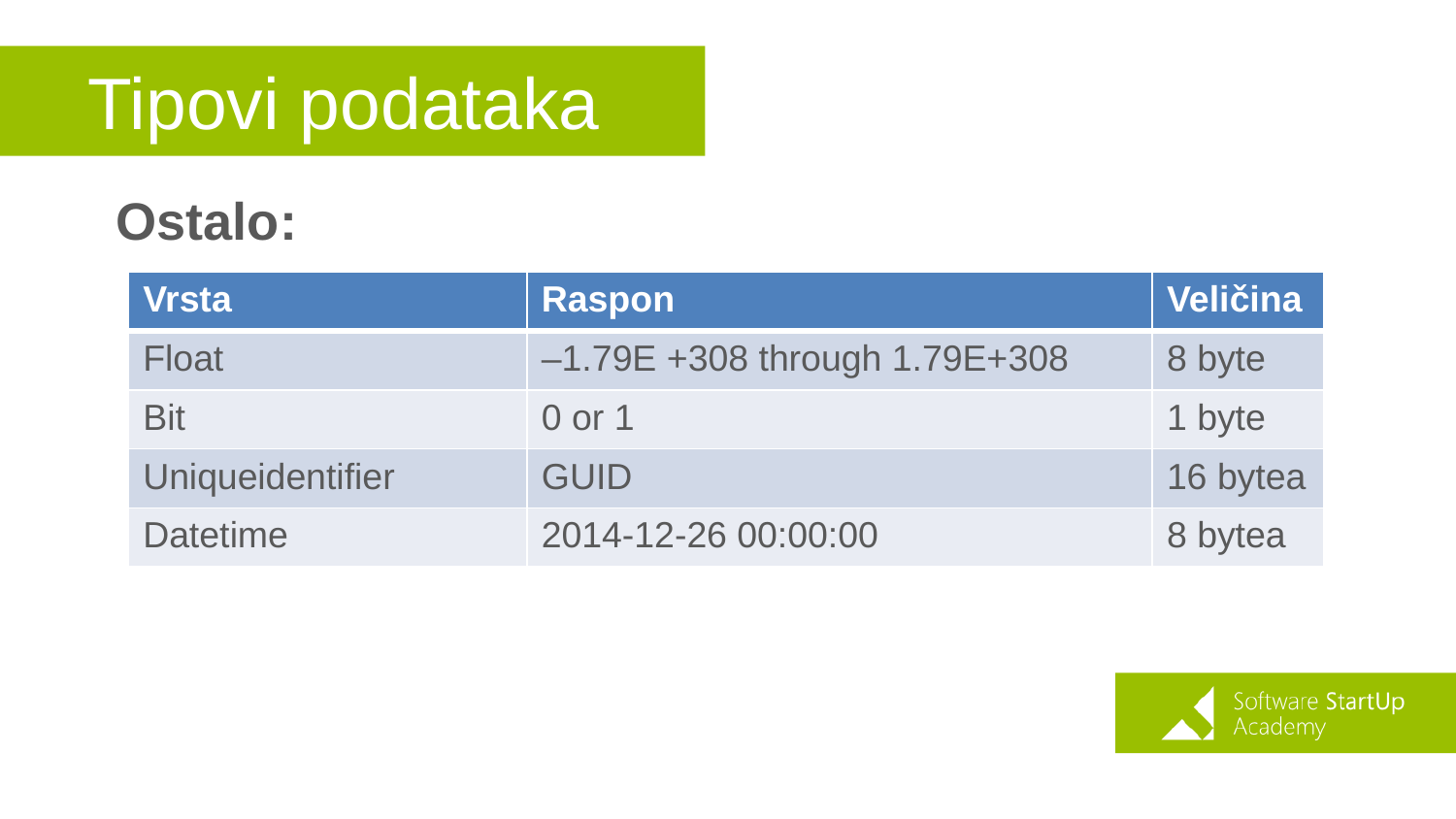

# Tipovi podataka
Ostalo:

| Vrsta | Raspon | Veličina |
| --- | --- | --- |
| Float | –1.79E +308 through 1.79E+308 | 8 byte |
| Bit | 0 or 1 | 1 byte |
| Uniqueidentifier | GUID | 16 bytea |
| Datetime | 2014-12-26 00:00:00 | 8 bytea |